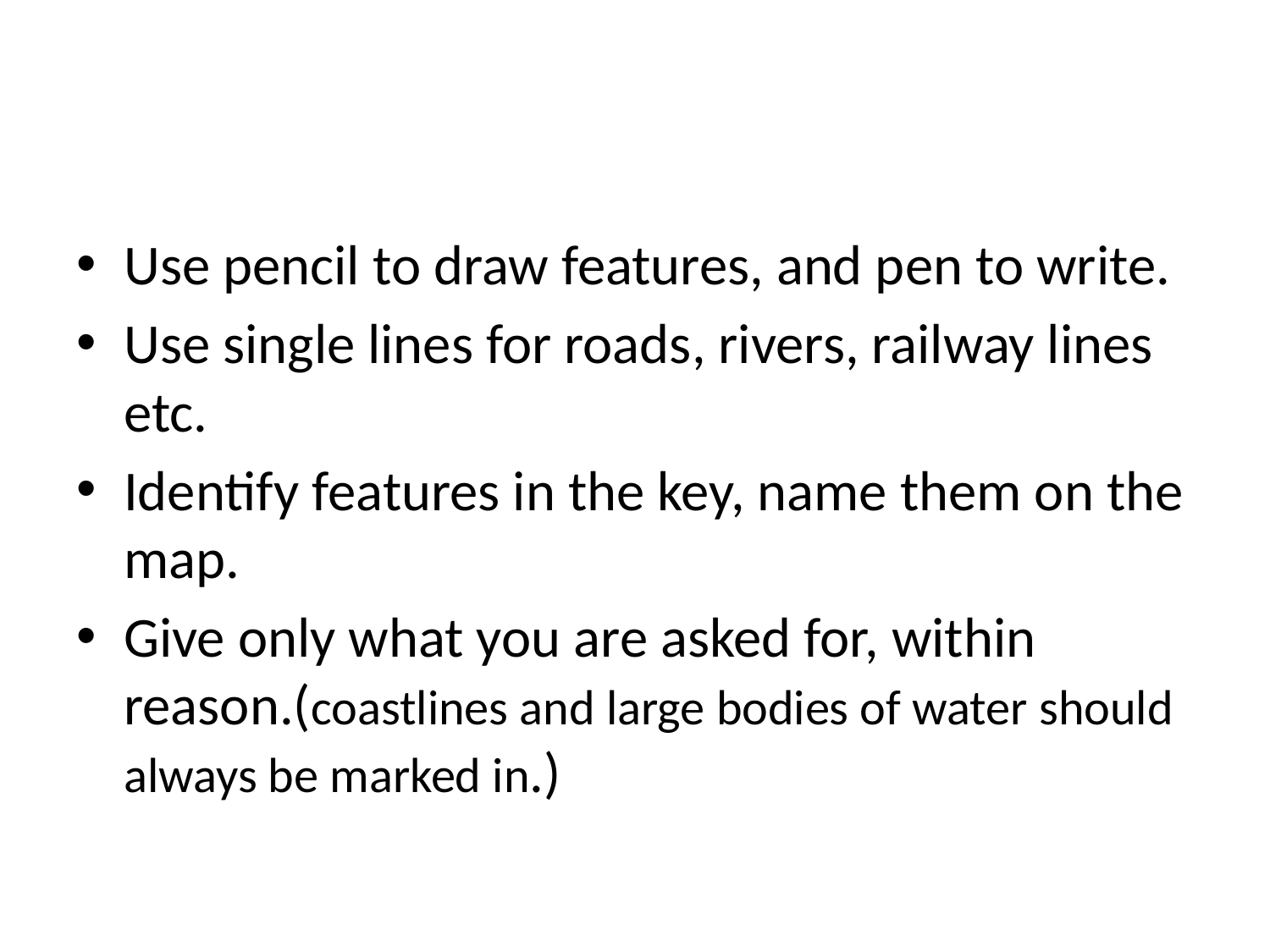

#
Use pencil to draw features, and pen to write.
Use single lines for roads, rivers, railway lines etc.
Identify features in the key, name them on the map.
Give only what you are asked for, within reason.(coastlines and large bodies of water should always be marked in.)